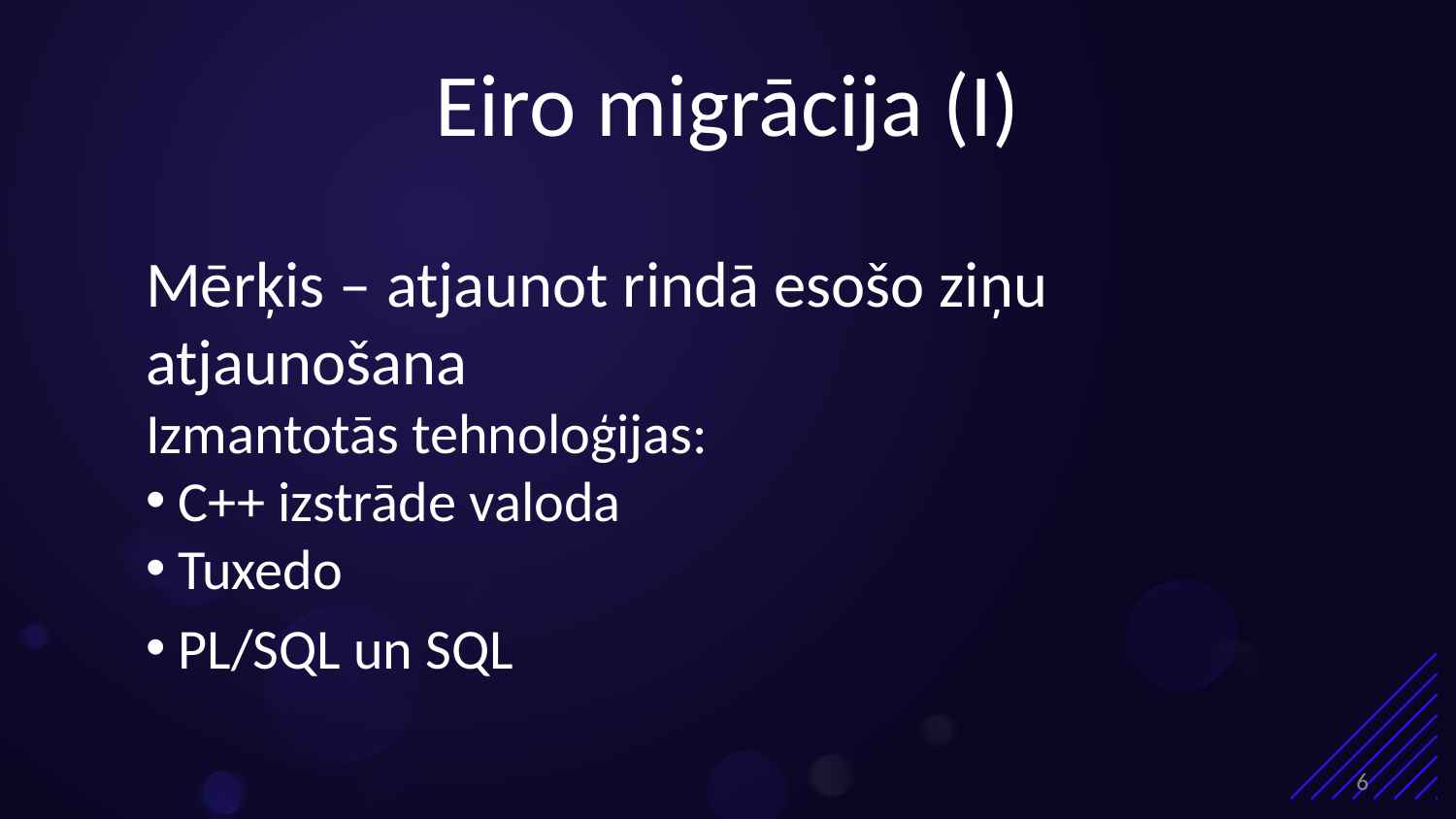

# Eiro migrācija (I)
Mērķis – atjaunot rindā esošo ziņu atjaunošana
Izmantotās tehnoloģijas:
 C++ izstrāde valoda
 Tuxedo
 PL/SQL un SQL

6